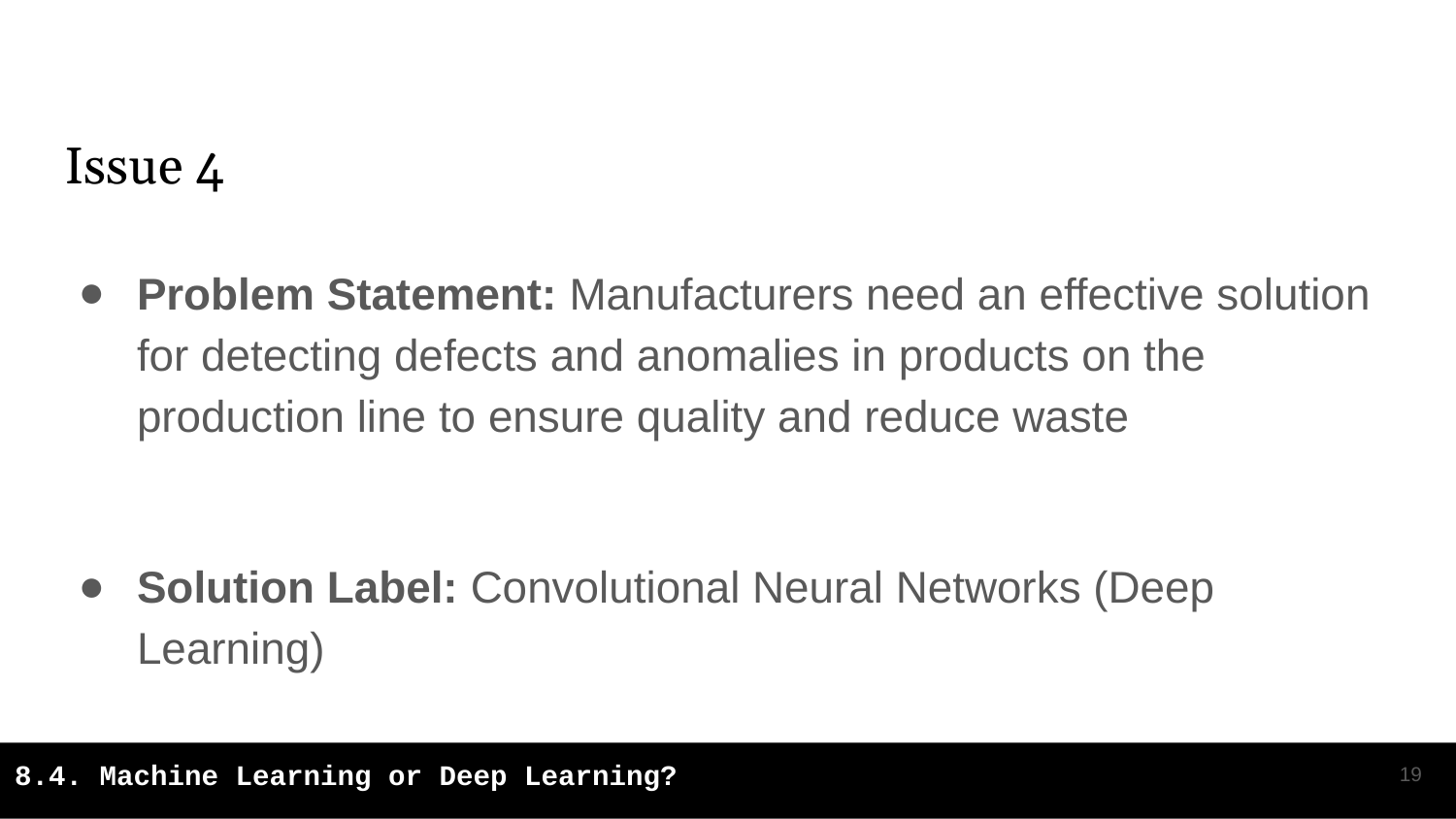

# Issue 4
Problem Statement: Manufacturers need an effective solution for detecting defects and anomalies in products on the production line to ensure quality and reduce waste

Solution Label: Convolutional Neural Networks (Deep Learning)

19
8.4. Machine Learning or Deep Learning?